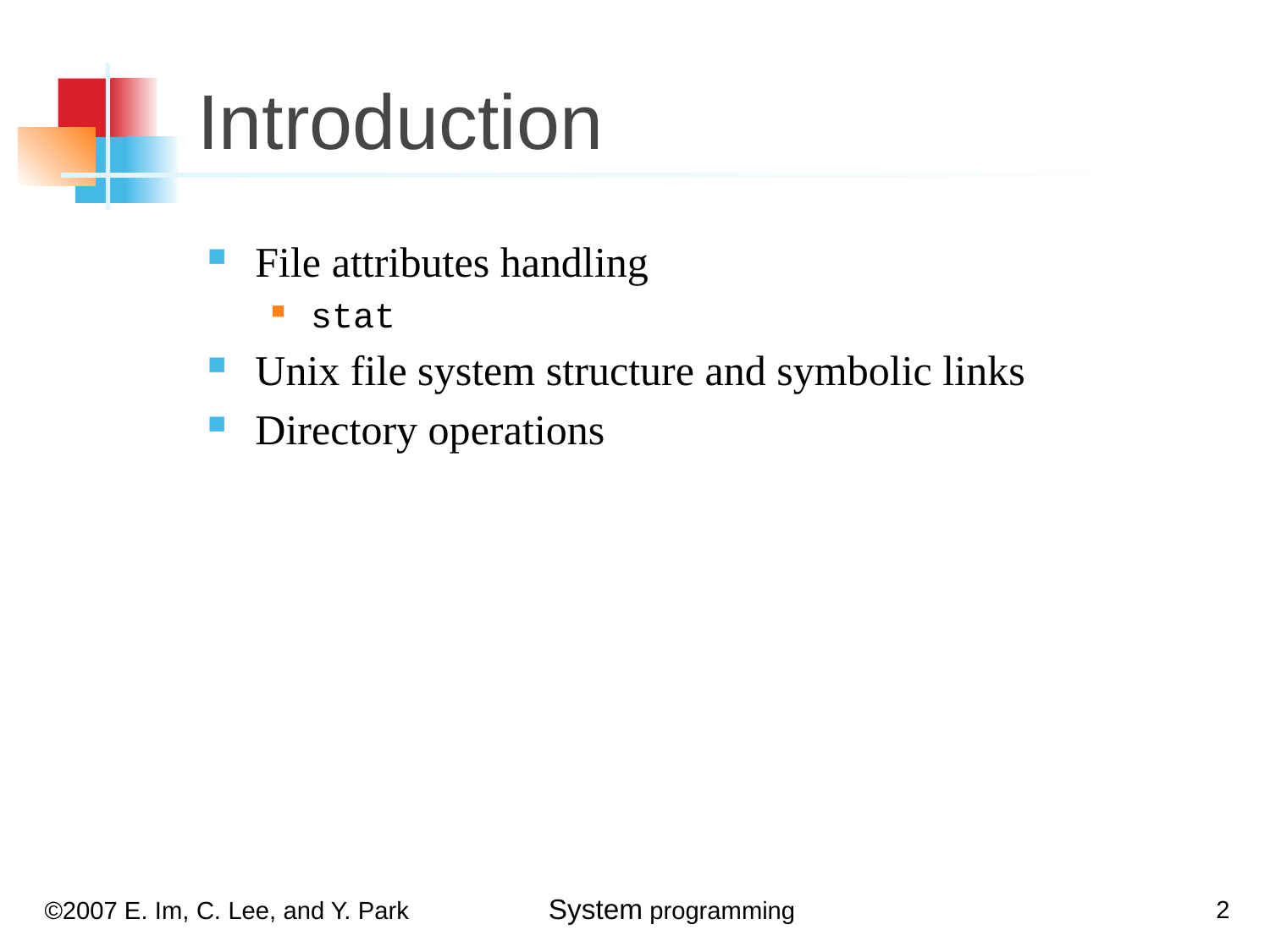

# Introduction
File attributes handling
stat
Unix file system structure and symbolic links
Directory operations
2
©2007 E. Im, C. Lee, and Y. Park